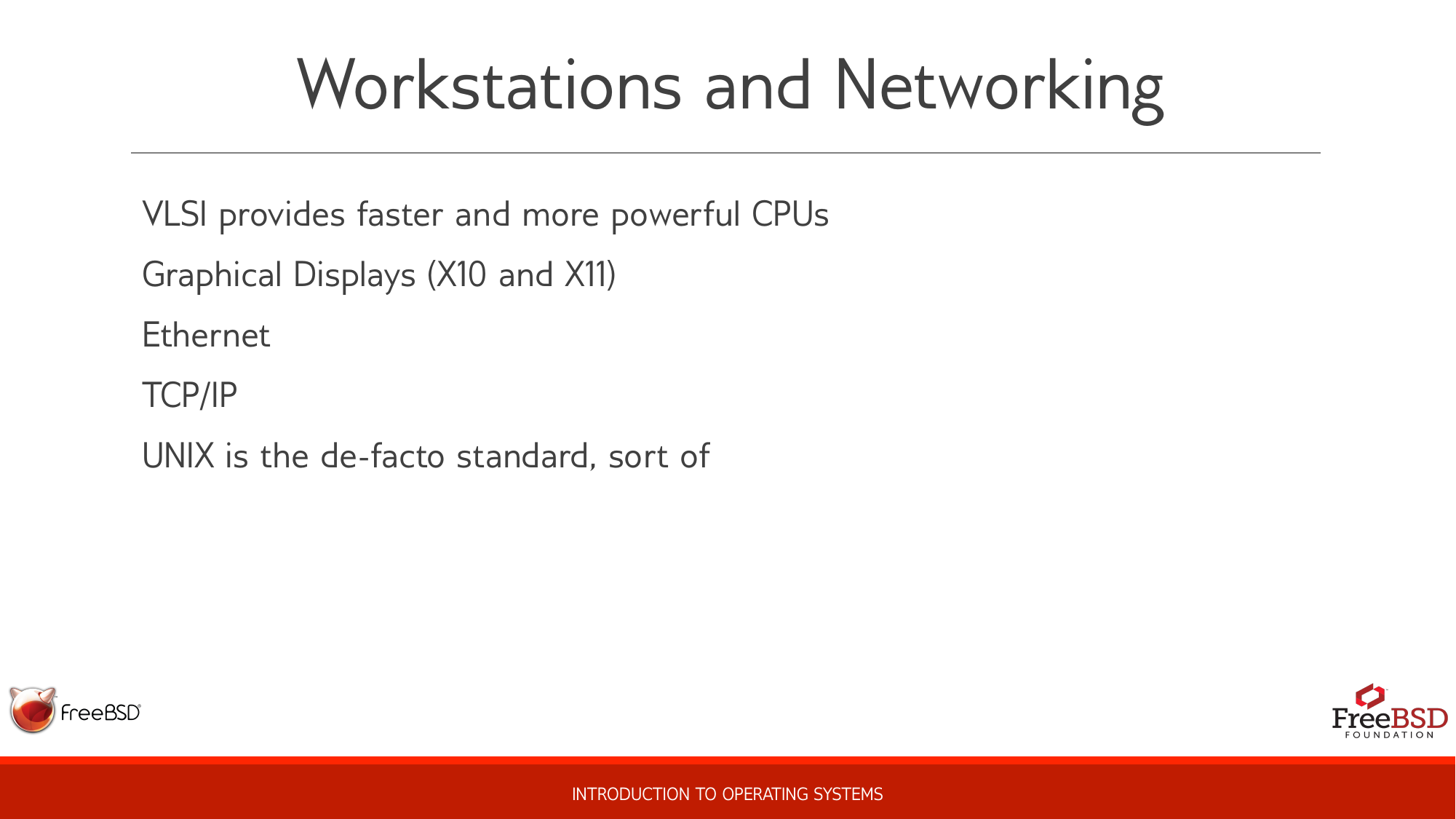

# Workstations and Networking
VLSI provides faster and more powerful CPUs
Graphical Displays (X10 and X11)
Ethernet
TCP/IP
UNIX is the de-facto standard, sort of

Introduction to Operating Systems